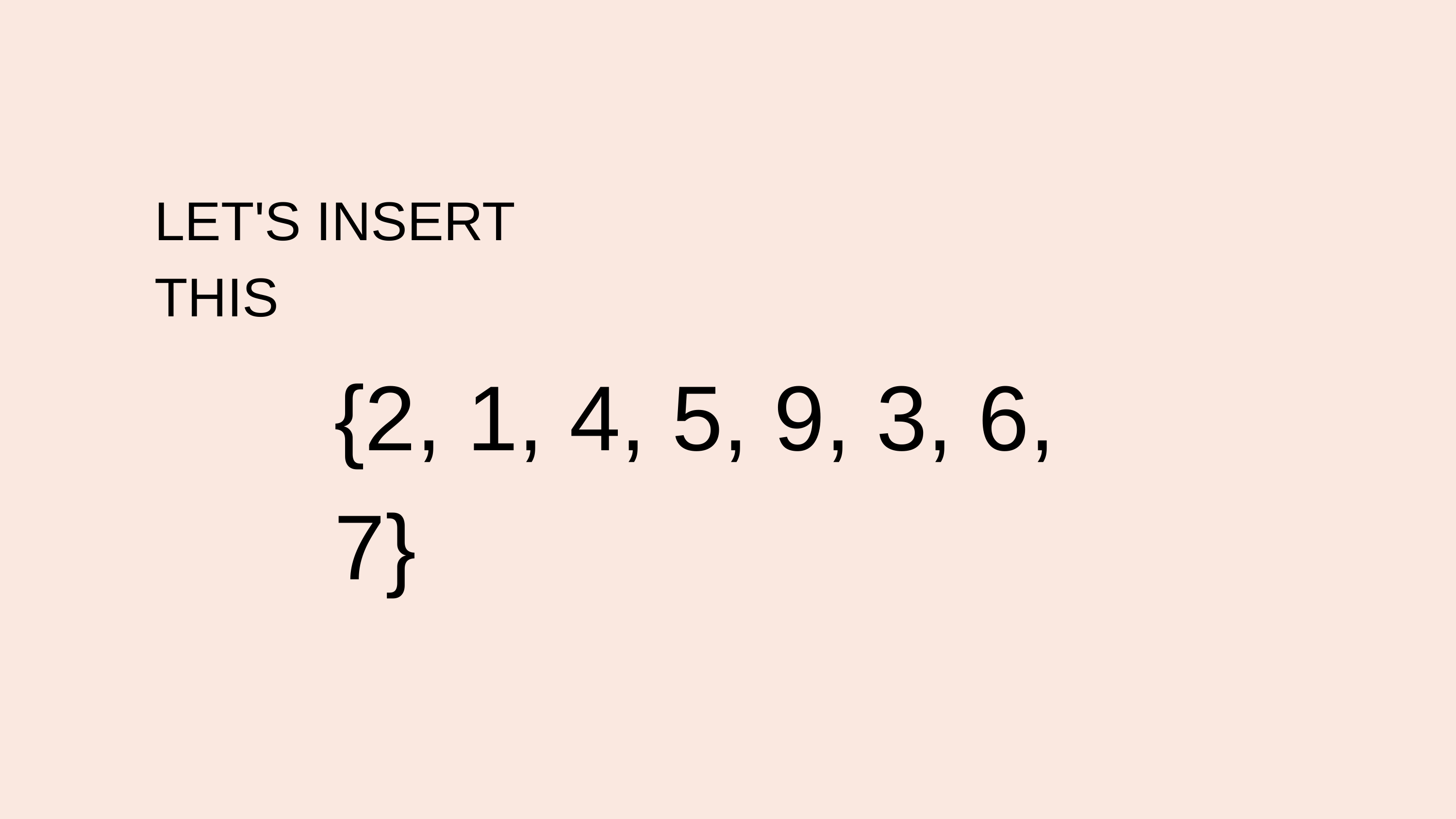

LET'S INSERT THIS
{2, 1, 4, 5, 9, 3, 6, 7}